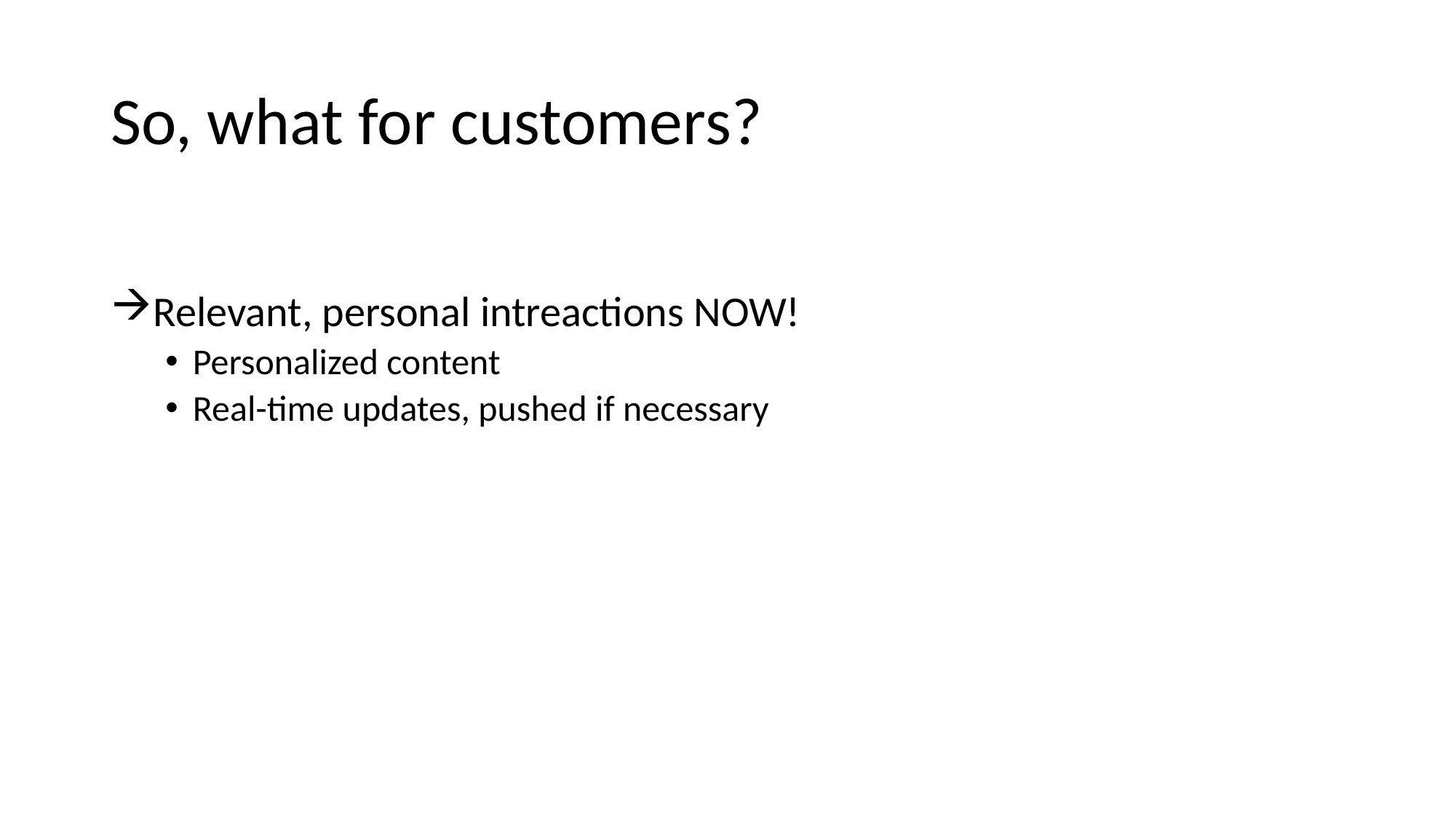

# So, what for customers?

Relevant, personal intreactions NOW!
Personalized content
Real-time updates, pushed if necessary